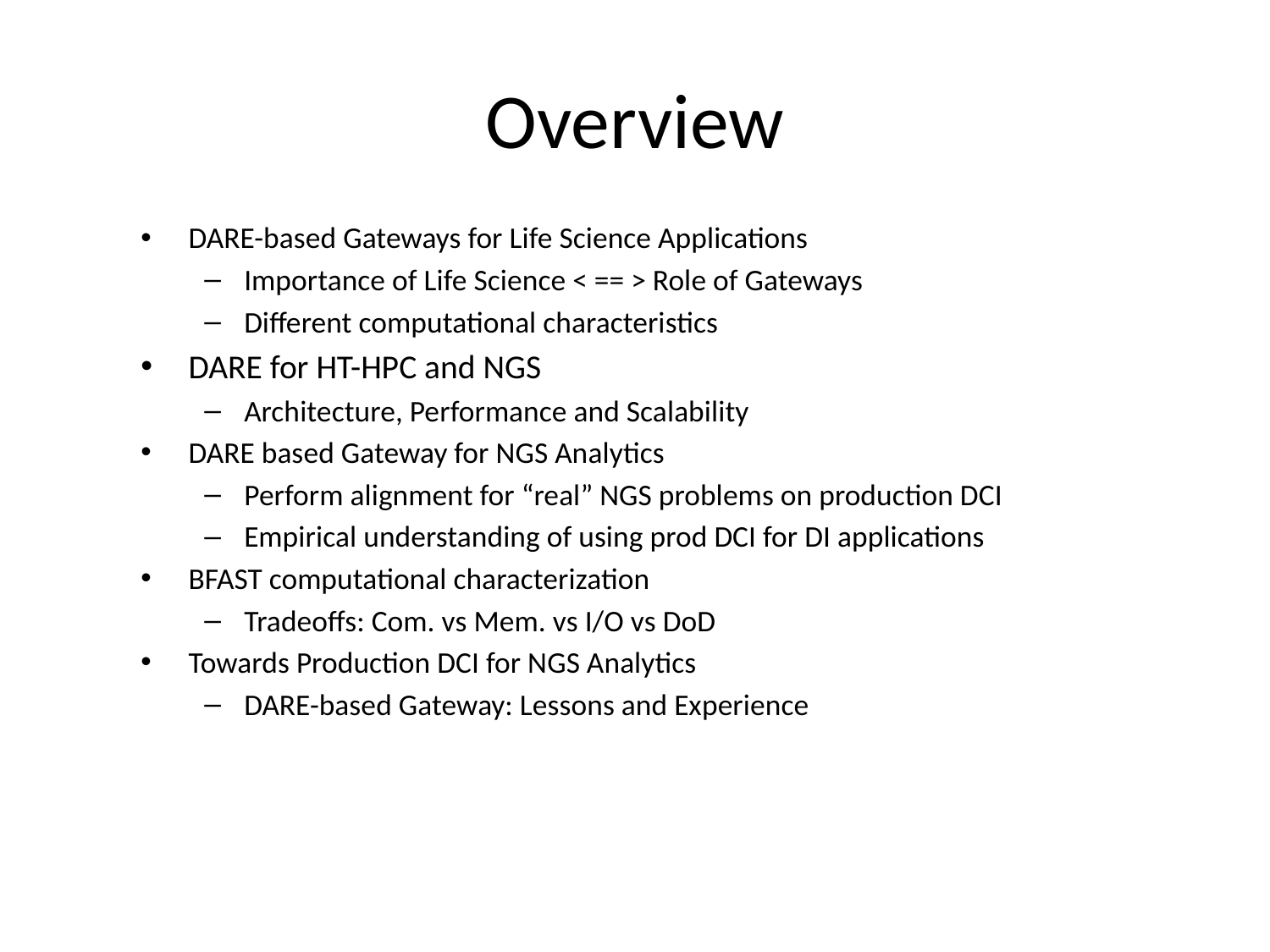

# Overview
DARE-based Gateways for Life Science Applications
Importance of Life Science < == > Role of Gateways
Different computational characteristics
DARE for HT-HPC and NGS
Architecture, Performance and Scalability
DARE based Gateway for NGS Analytics
Perform alignment for “real” NGS problems on production DCI
Empirical understanding of using prod DCI for DI applications
BFAST computational characterization
Tradeoffs: Com. vs Mem. vs I/O vs DoD
Towards Production DCI for NGS Analytics
DARE-based Gateway: Lessons and Experience